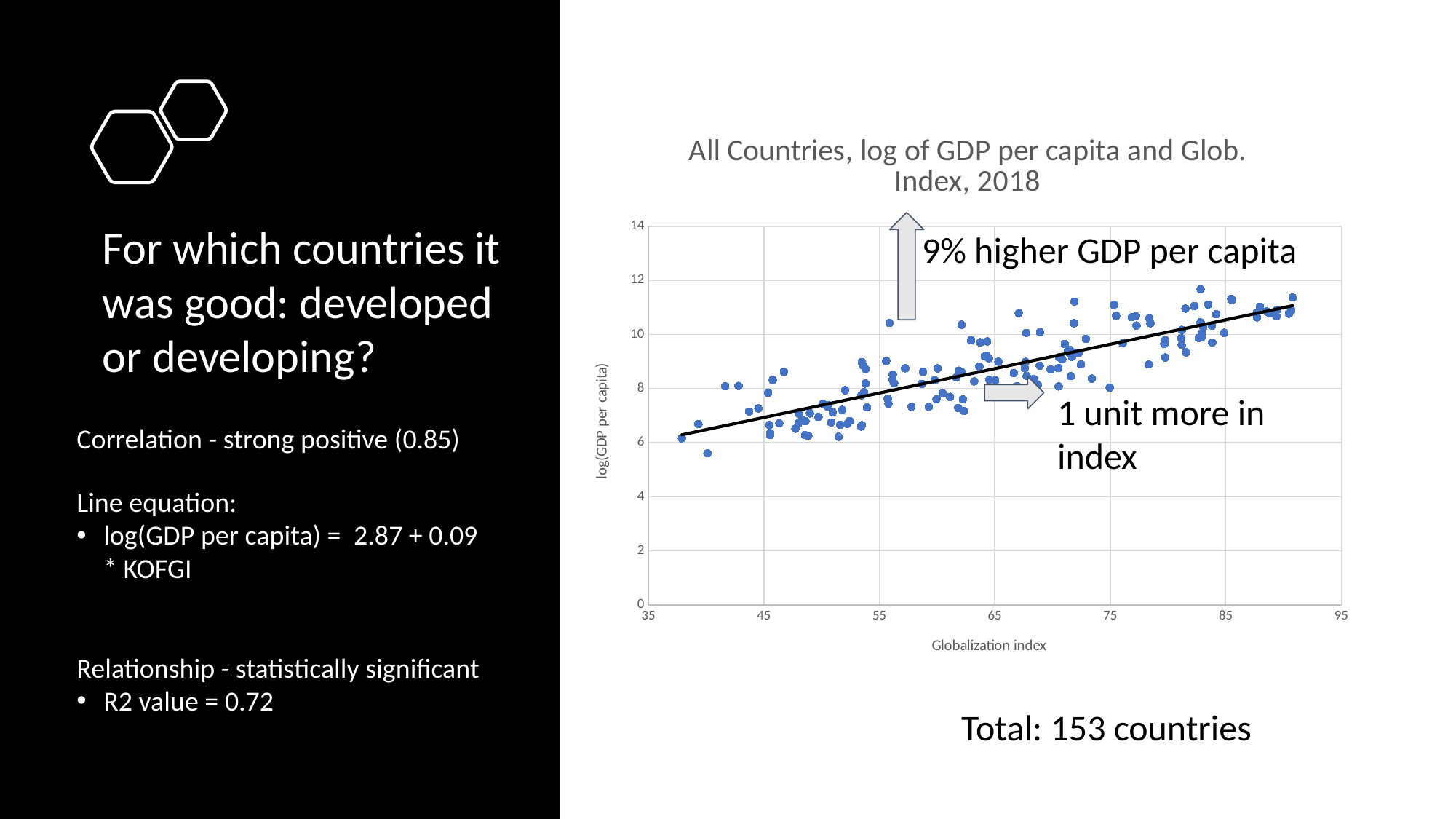

### Chart: All Countries, log of GDP per capita and Glob. Index, 2018

| Category | gpd_pcap_log_2018 |
|---|---|
9% higher GDP per capita

# For which countries it was good: developed or developing?

1 unit more in index

Correlation - strong positive (0.85)

Line equation:
log(GDP per capita) =  2.87 + 0.09 * KOFGI

Relationship - statistically significant
R2 value = 0.72

Total: 153 countries